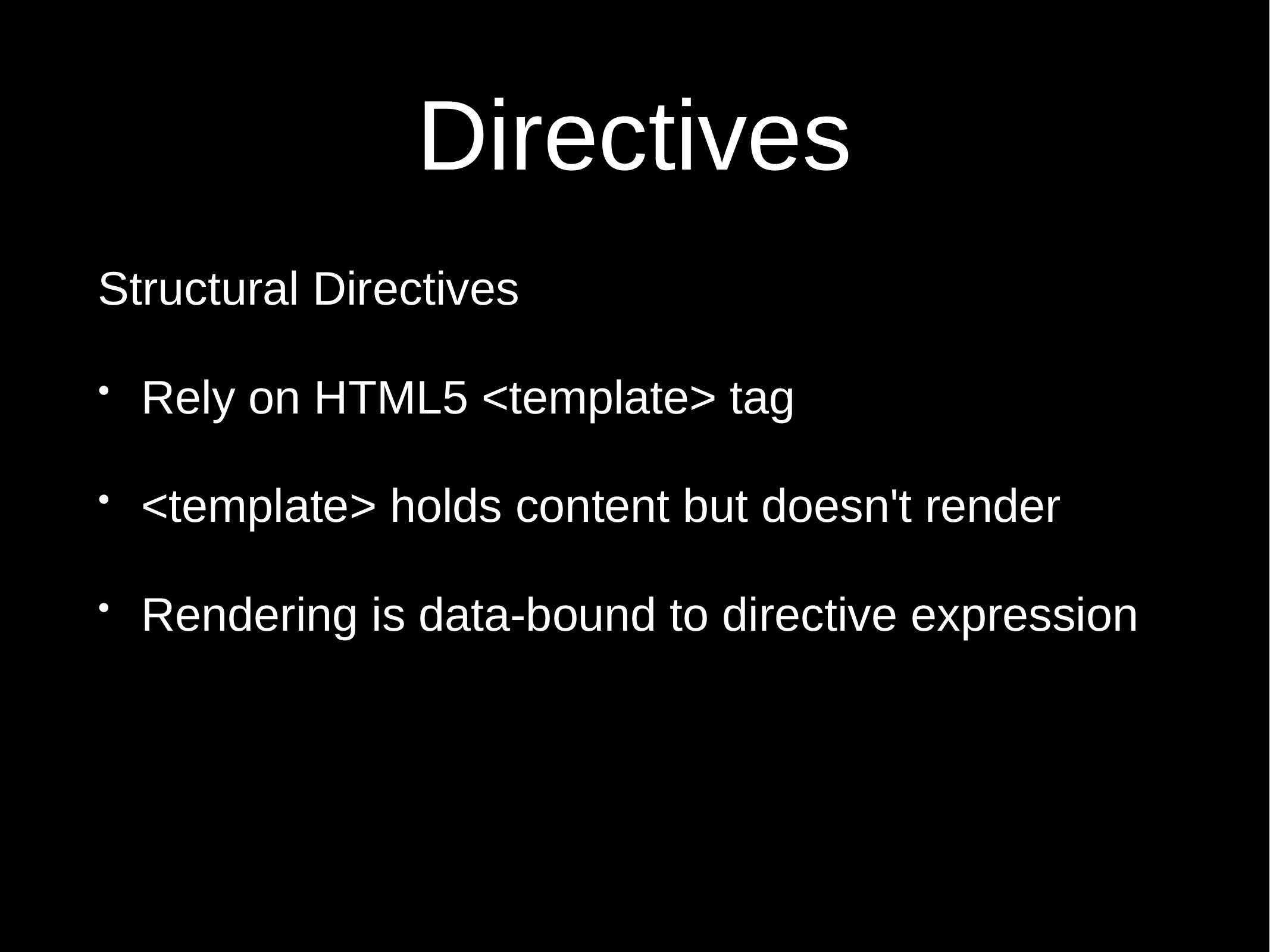

# Directives
Structural Directives
Rely on HTML5 <template> tag
<template> holds content but doesn't render
Rendering is data-bound to directive expression